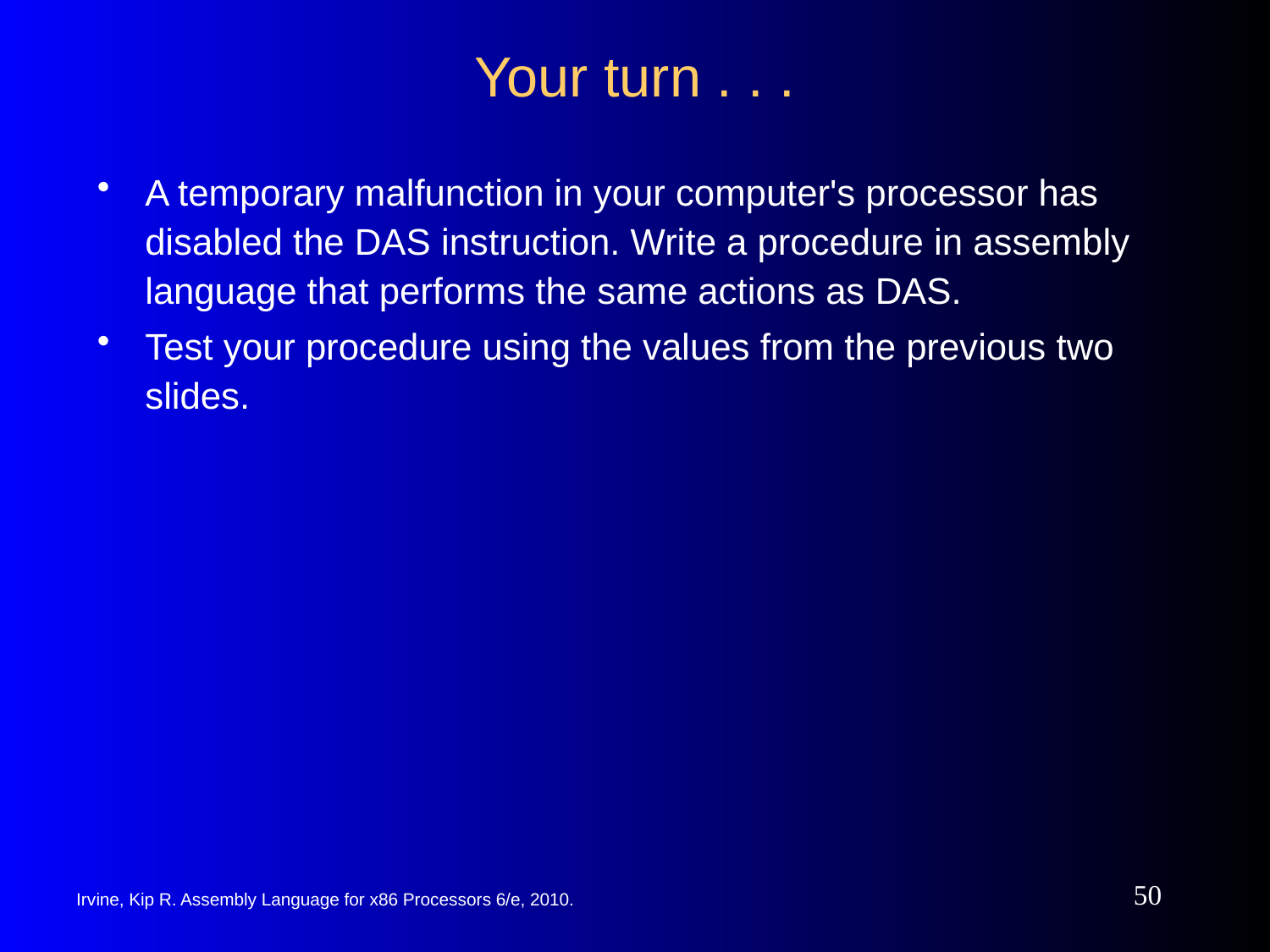

# Your turn . . .
A temporary malfunction in your computer's processor has disabled the DAS instruction. Write a procedure in assembly language that performs the same actions as DAS.
Test your procedure using the values from the previous two slides.
50
Irvine, Kip R. Assembly Language for x86 Processors 6/e, 2010.